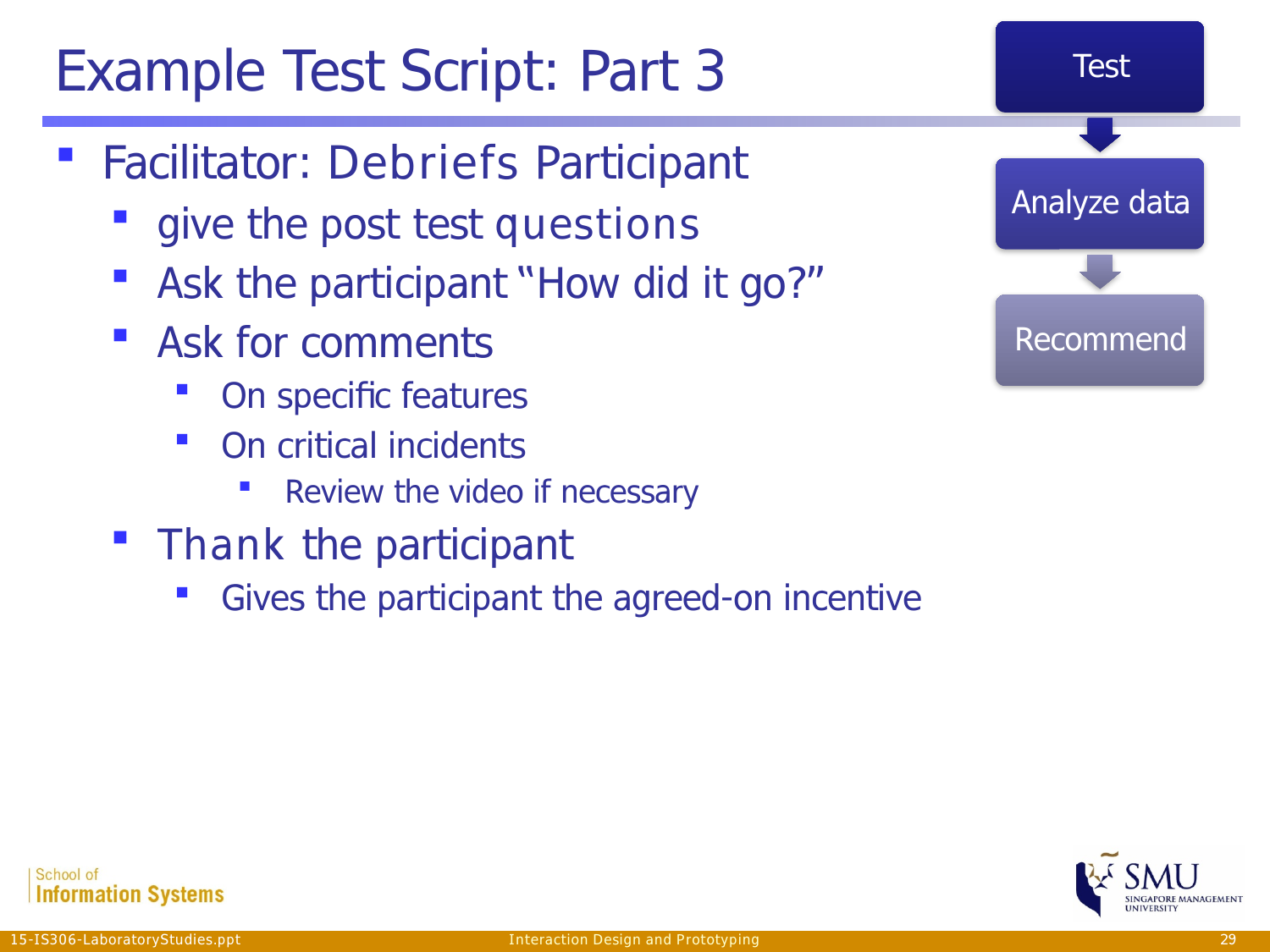

# Example Test Script: Part 3
Test

Analyze data

Recommend
Facilitator: Debriefs Participant
give the post test questions
Ask the participant “How did it go?”
Ask for comments
On specific features
On critical incidents
Review the video if necessary
Thank the participant
Gives the participant the agreed-on incentive

                        29
Interaction Design and Prototyping